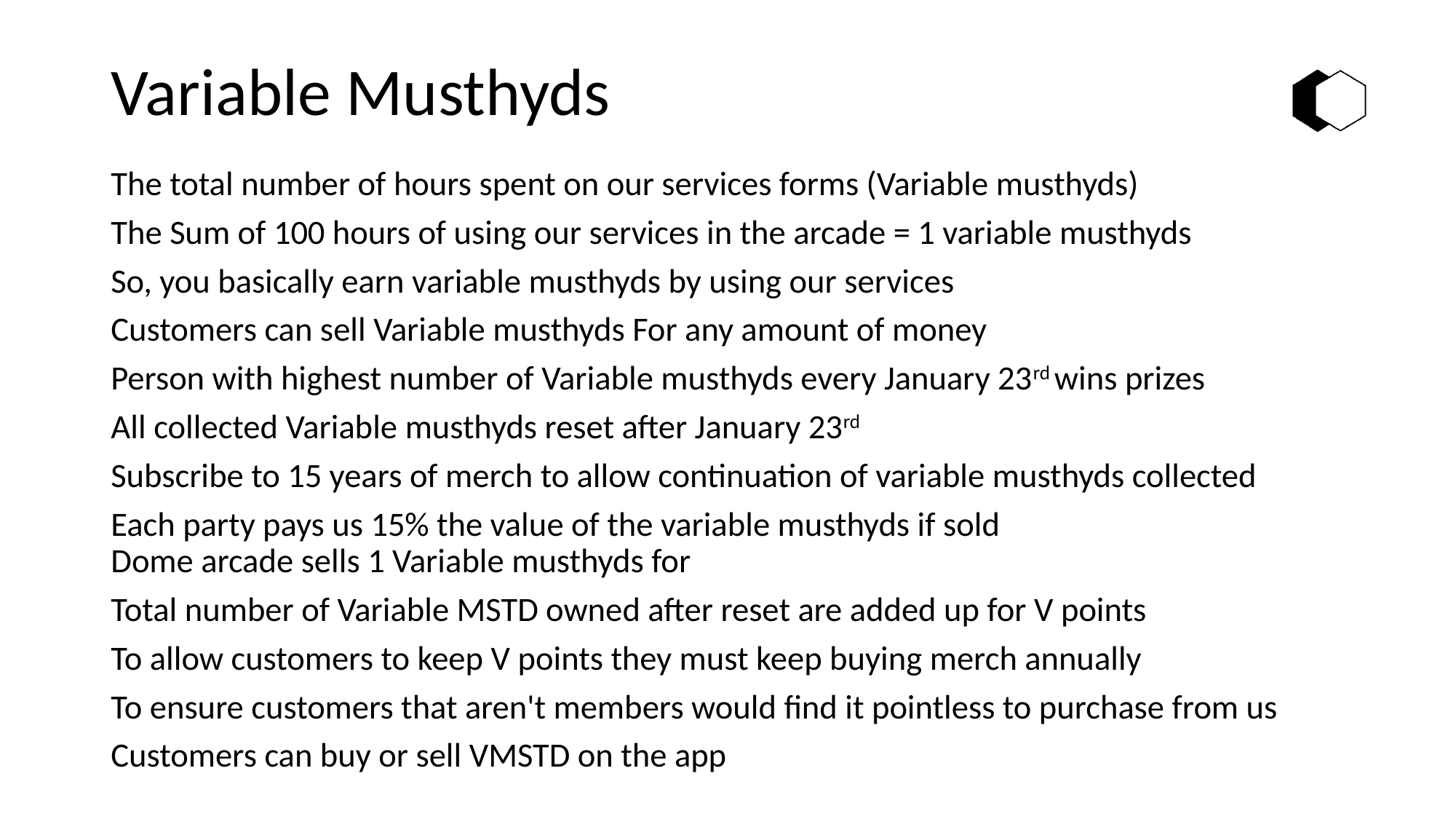

# Variable Musthyds
The total number of hours spent on our services forms (Variable musthyds)
The Sum of 100 hours of using our services in the arcade = 1 variable musthyds
So, you basically earn variable musthyds by using our services
Customers can sell Variable musthyds For any amount of money
Person with highest number of Variable musthyds every January 23rd wins prizes
All collected Variable musthyds reset after January 23rd
Subscribe to 15 years of merch to allow continuation of variable musthyds collected
Each party pays us 15% the value of the variable musthyds if sold
Dome arcade sells 1 Variable musthyds for
Total number of Variable MSTD owned after reset are added up for V points
To allow customers to keep V points they must keep buying merch annually
To ensure customers that aren't members would find it pointless to purchase from us
Customers can buy or sell VMSTD on the app